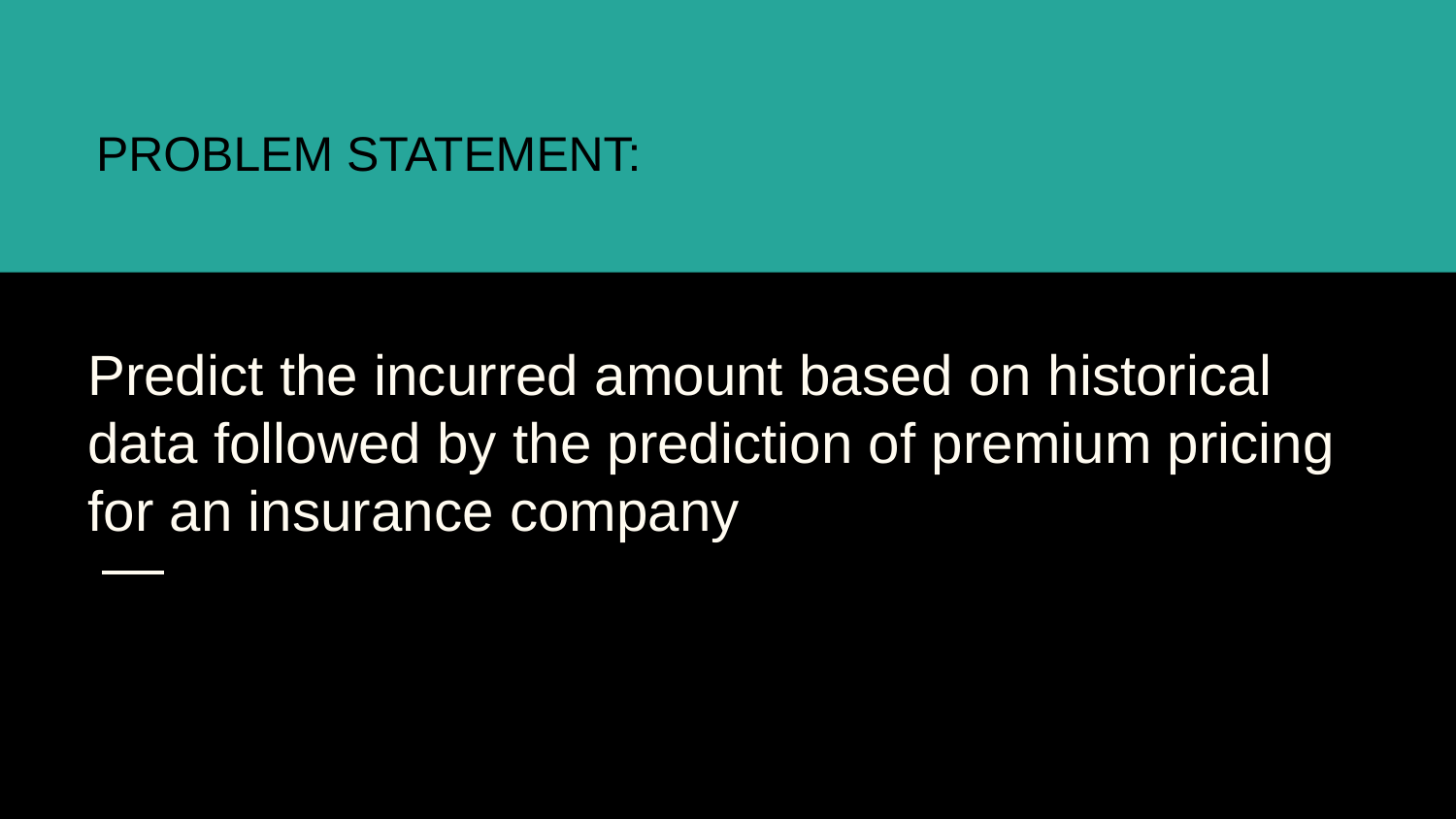

PROBLEM STATEMENT:
# Predict the incurred amount based on historical data followed by the prediction of premium pricing for an insurance company